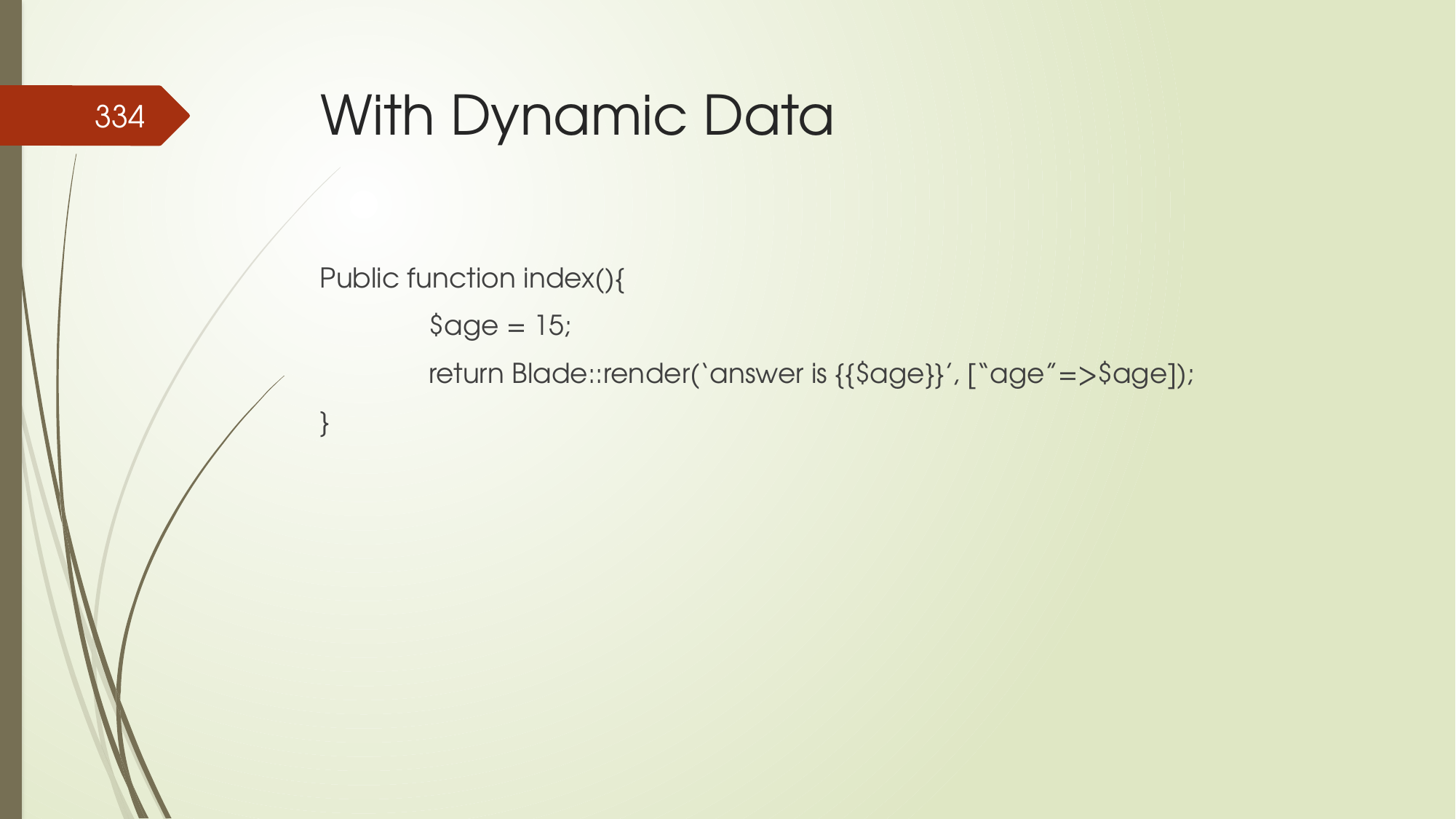

# With Dynamic Data
334
Public function index(){
	$age = 15;
	return Blade::render(‘answer is {{$age}}’, [“age”=>$age]);
}